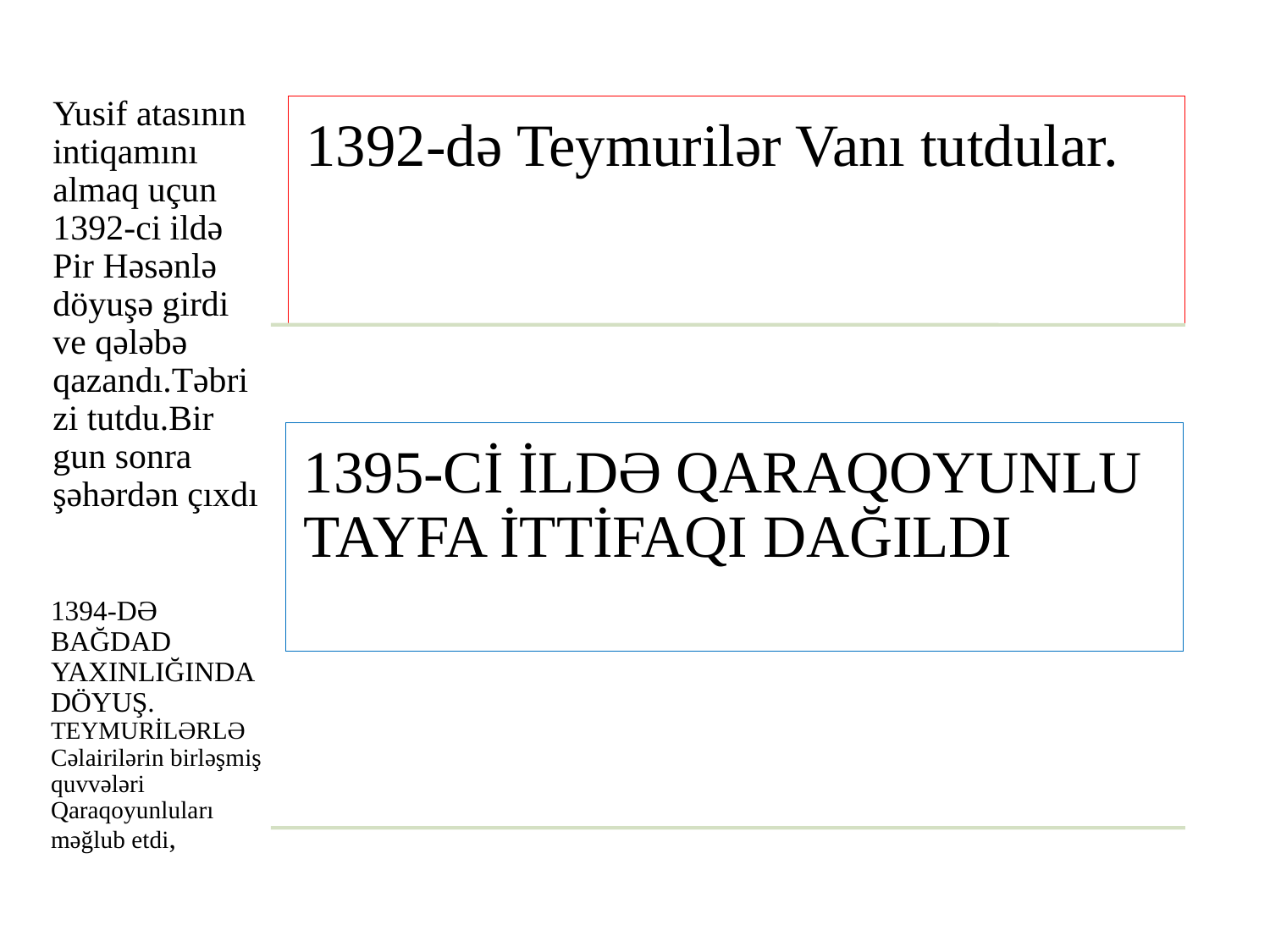

Yusif atasının intiqamını almaq uçun 1392-ci ildə Pir Həsənlə döyuşə girdi ve qələbə qazandı.Təbrizi tutdu.Bir gun sonra şəhərdən çıxdı
1392-də Teymurilər Vanı tutdular.

1394-DƏ BAĞDAD YAXINLIĞINDA DÖYUŞ. TEYMURİLƏRLƏ Cəlairilərin birləşmiş quvvələri Qaraqoyunluları məğlub etdi,
1395-Cİ İLDƏ QARAQOYUNLU TAYFA İTTİFAQI DAĞILDI